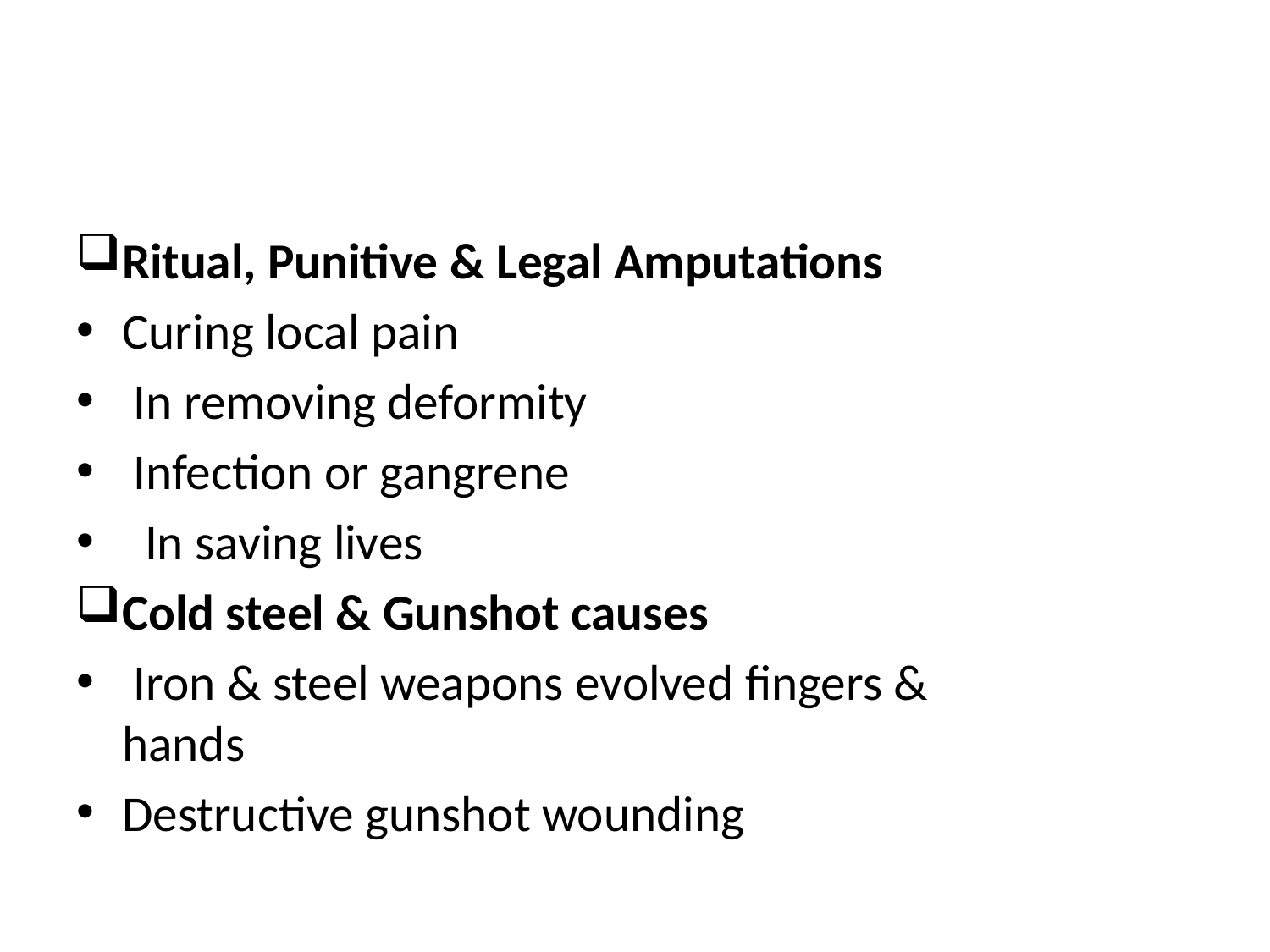

#
Ritual, Punitive & Legal Amputations
Curing local pain
 In removing deformity
 Infection or gangrene
  In saving lives
Cold steel & Gunshot causes
 Iron & steel weapons evolved fingers & hands
Destructive gunshot wounding